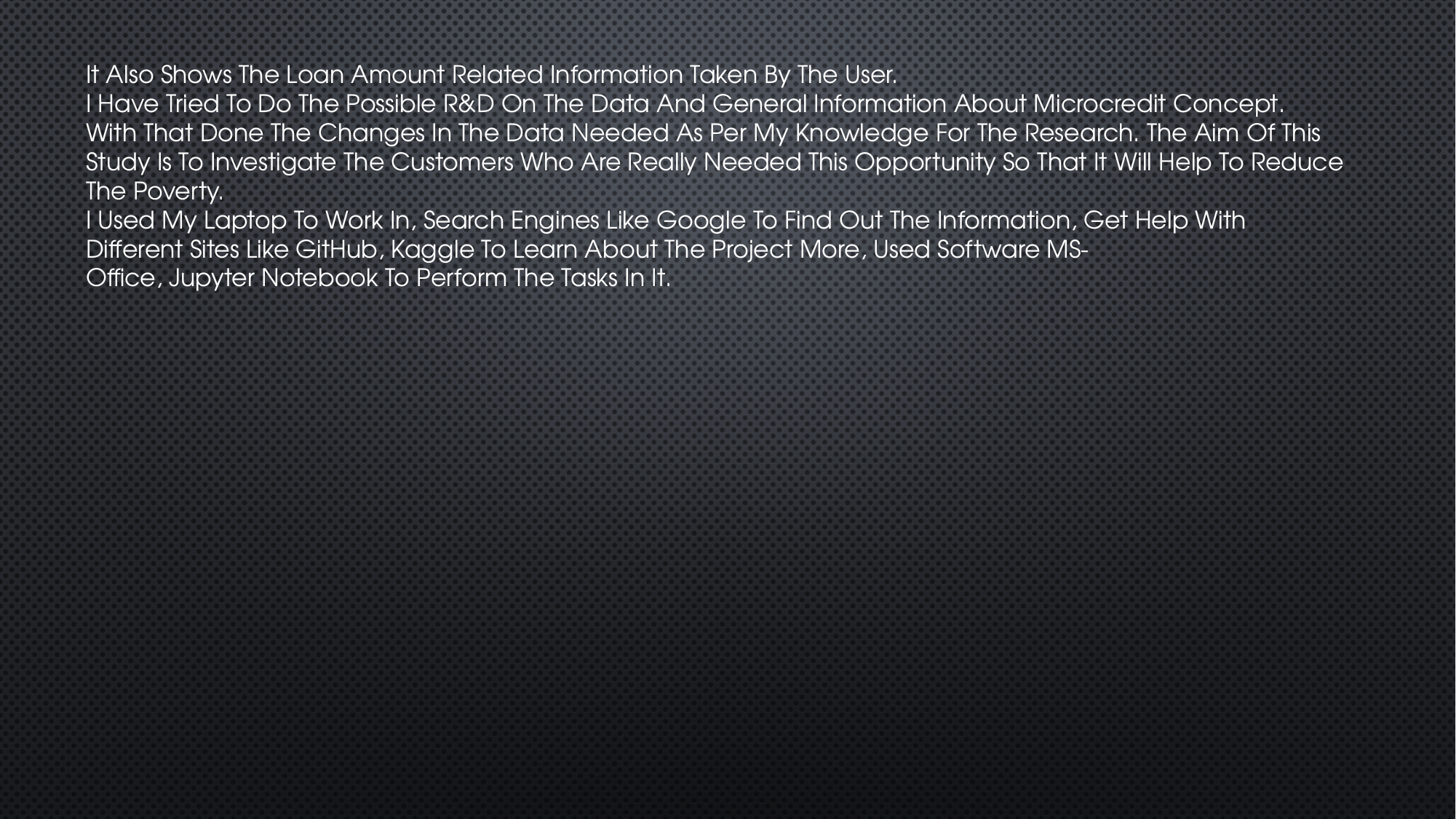

It Also Shows The Loan Amount Related Information Taken By The User.
I Have Tried To Do The Possible R&D On The Data And General Information About Microcredit Concept. With That Done The Changes In The Data Needed As Per My Knowledge For The Research. The Aim Of This Study Is To Investigate The Customers Who Are Really Needed This Opportunity So That It Will Help To Reduce The Poverty.
I Used My Laptop To Work In, Search Engines Like Google To Find Out The Information, Get Help With Different Sites Like GitHub, Kaggle To Learn About The Project More, Used Software MS-Office, Jupyter Notebook To Perform The Tasks In It.